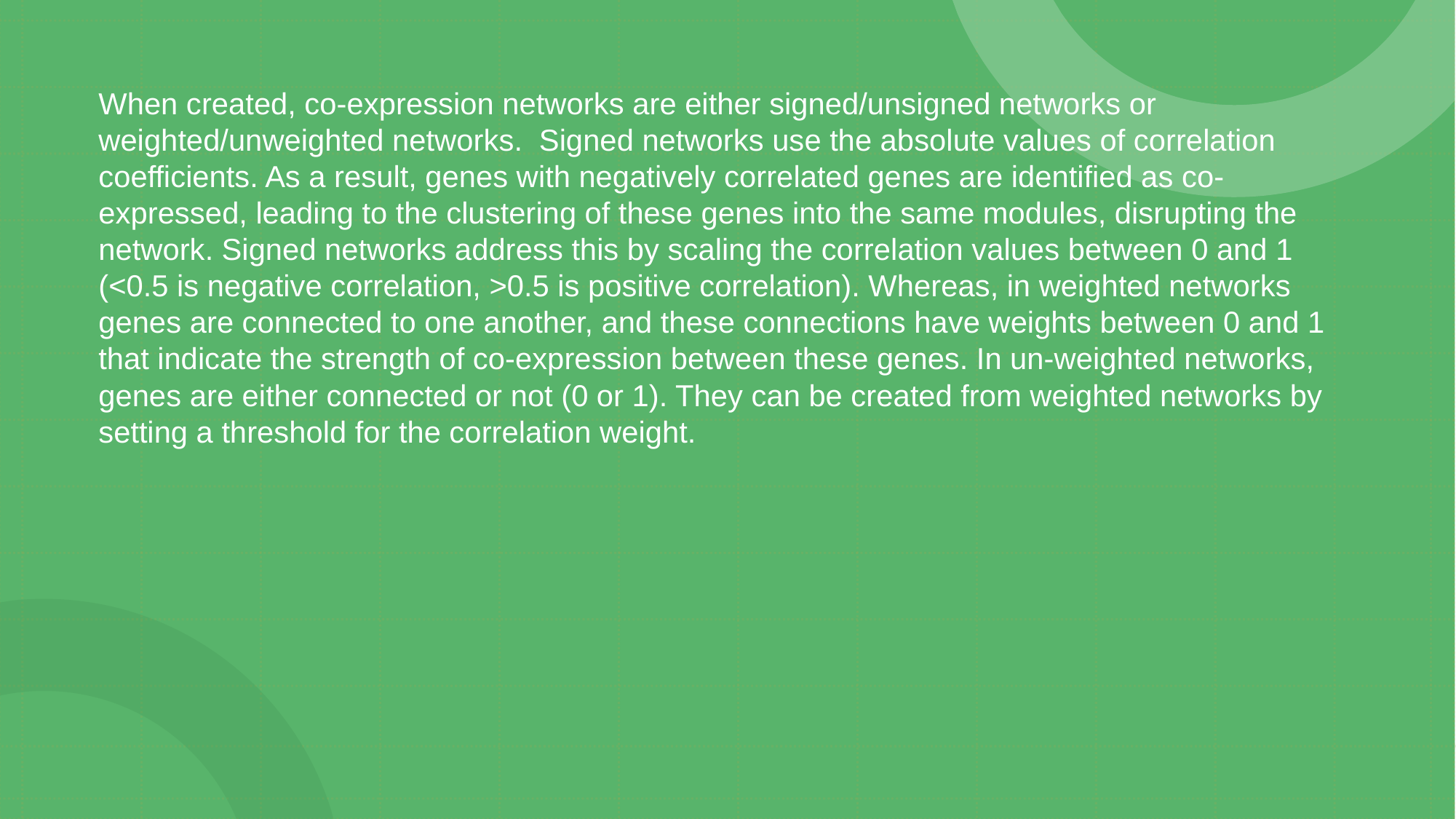

When created, co-expression networks are either signed/unsigned networks or weighted/unweighted networks.  Signed networks use the absolute values of correlation coefficients. As a result, genes with negatively correlated genes are identified as co-expressed, leading to the clustering of these genes into the same modules, disrupting the network. Signed networks address this by scaling the correlation values between 0 and 1 (<0.5 is negative correlation, >0.5 is positive correlation). Whereas, in weighted networks genes are connected to one another, and these connections have weights between 0 and 1 that indicate the strength of co-expression between these genes. In un-weighted networks, genes are either connected or not (0 or 1). They can be created from weighted networks by setting a threshold for the correlation weight.